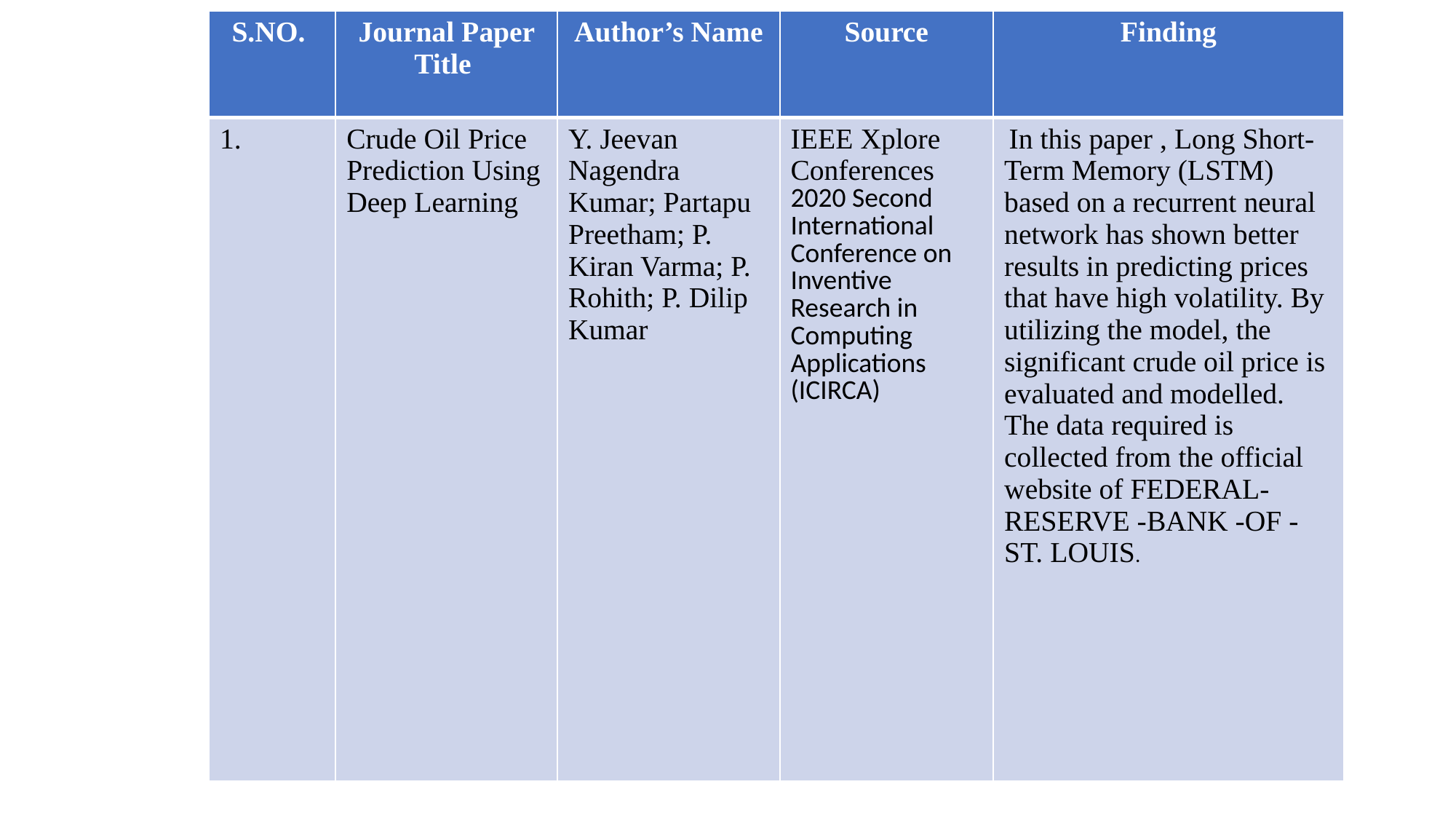

| S.NO. | Journal Paper Title | Author’s Name | Source | Finding |
| --- | --- | --- | --- | --- |
| 1. | Crude Oil Price Prediction Using Deep Learning | Y. Jeevan Nagendra Kumar; Partapu Preetham; P. Kiran Varma; P. Rohith; P. Dilip Kumar | IEEE Xplore Conferences 2020 Second International Conference on Inventive Research in Computing Applications (ICIRCA) | In this paper , Long Short-Term Memory (LSTM) based on a recurrent neural network has shown better results in predicting prices that have high volatility. By utilizing the model, the significant crude oil price is evaluated and modelled. The data required is collected from the official website of FEDERAL-RESERVE -BANK -OF -ST. LOUIS. |